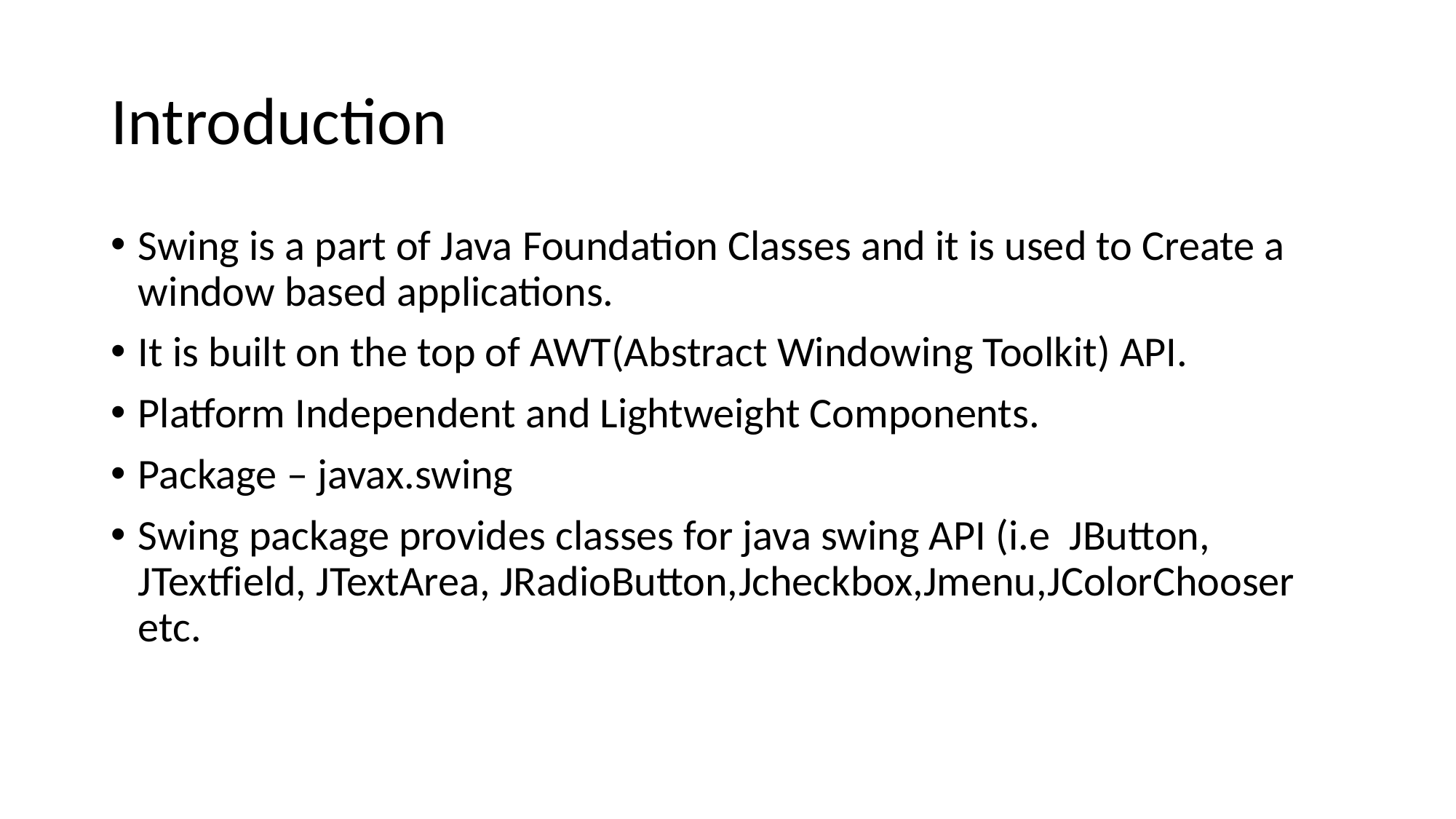

# Introduction
Swing is a part of Java Foundation Classes and it is used to Create a window based applications.
It is built on the top of AWT(Abstract Windowing Toolkit) API.
Platform Independent and Lightweight Components.
Package – javax.swing
Swing package provides classes for java swing API (i.e  JButton, JTextfield, JTextArea, JRadioButton,Jcheckbox,Jmenu,JColorChooser etc.